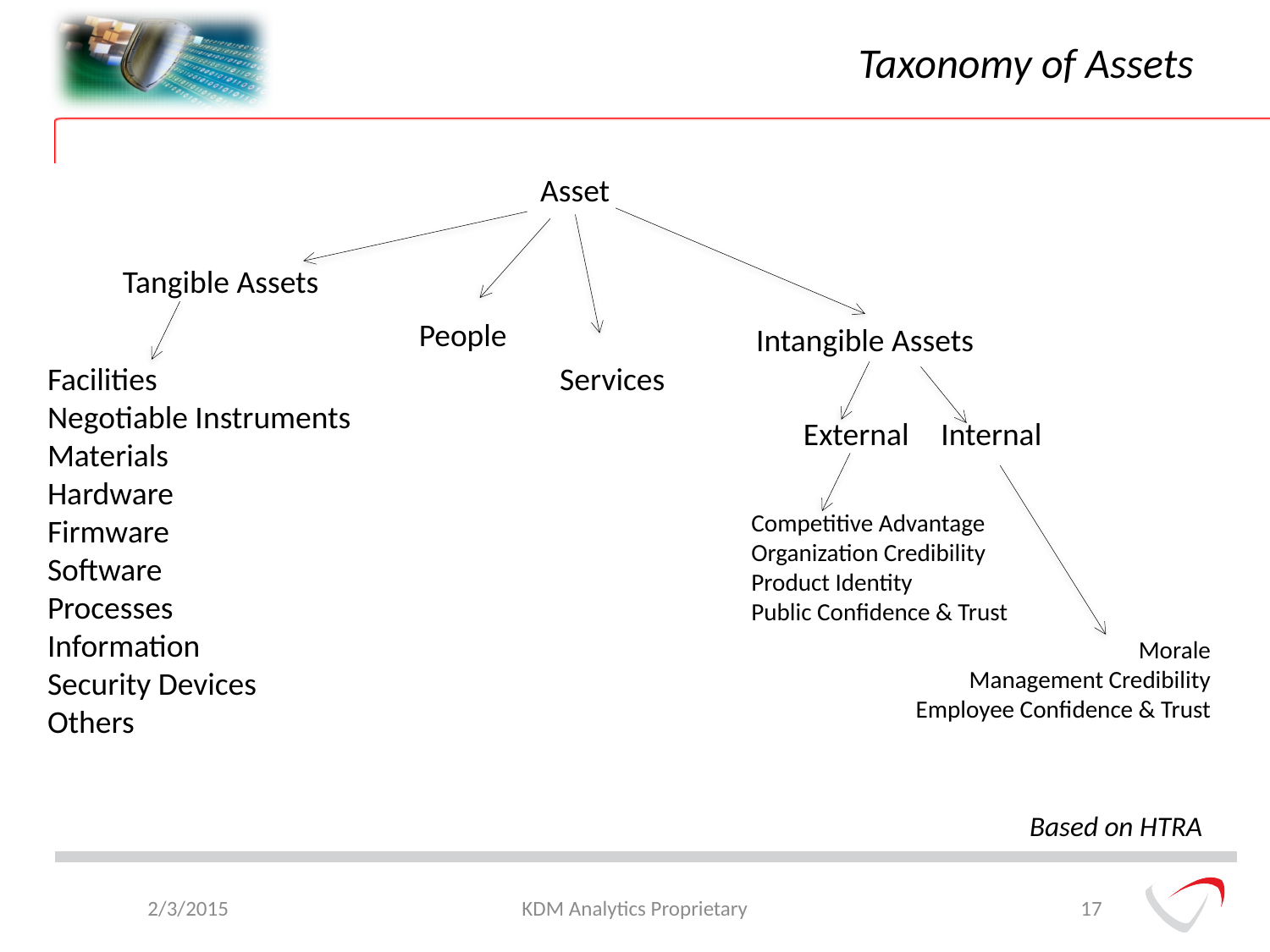

# Taxonomy of Assets
Asset
Tangible Assets
People
Intangible Assets
Facilities
Negotiable Instruments
Materials
Hardware
Firmware
Software
Processes
Information
Security Devices
Others

Services
External
Internal
Competitive Advantage
Organization Credibility
Product Identity
Public Confidence & Trust
Morale
Management Credibility
Employee Confidence & Trust
Based on HTRA